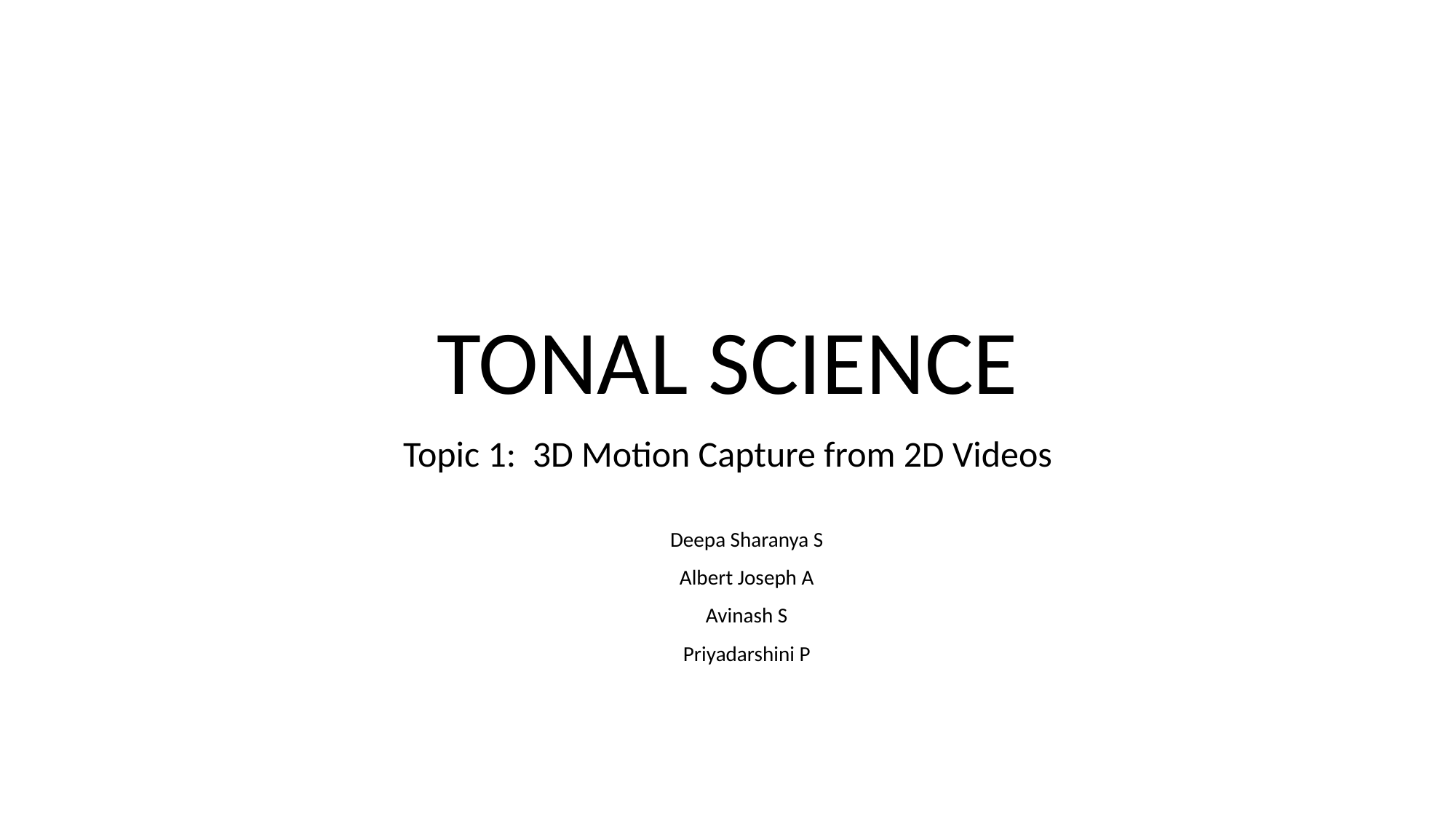

# TONAL SCIENCE
Topic 1:  3D Motion Capture from 2D Videos
Deepa Sharanya S
Albert Joseph A
Avinash S
Priyadarshini P